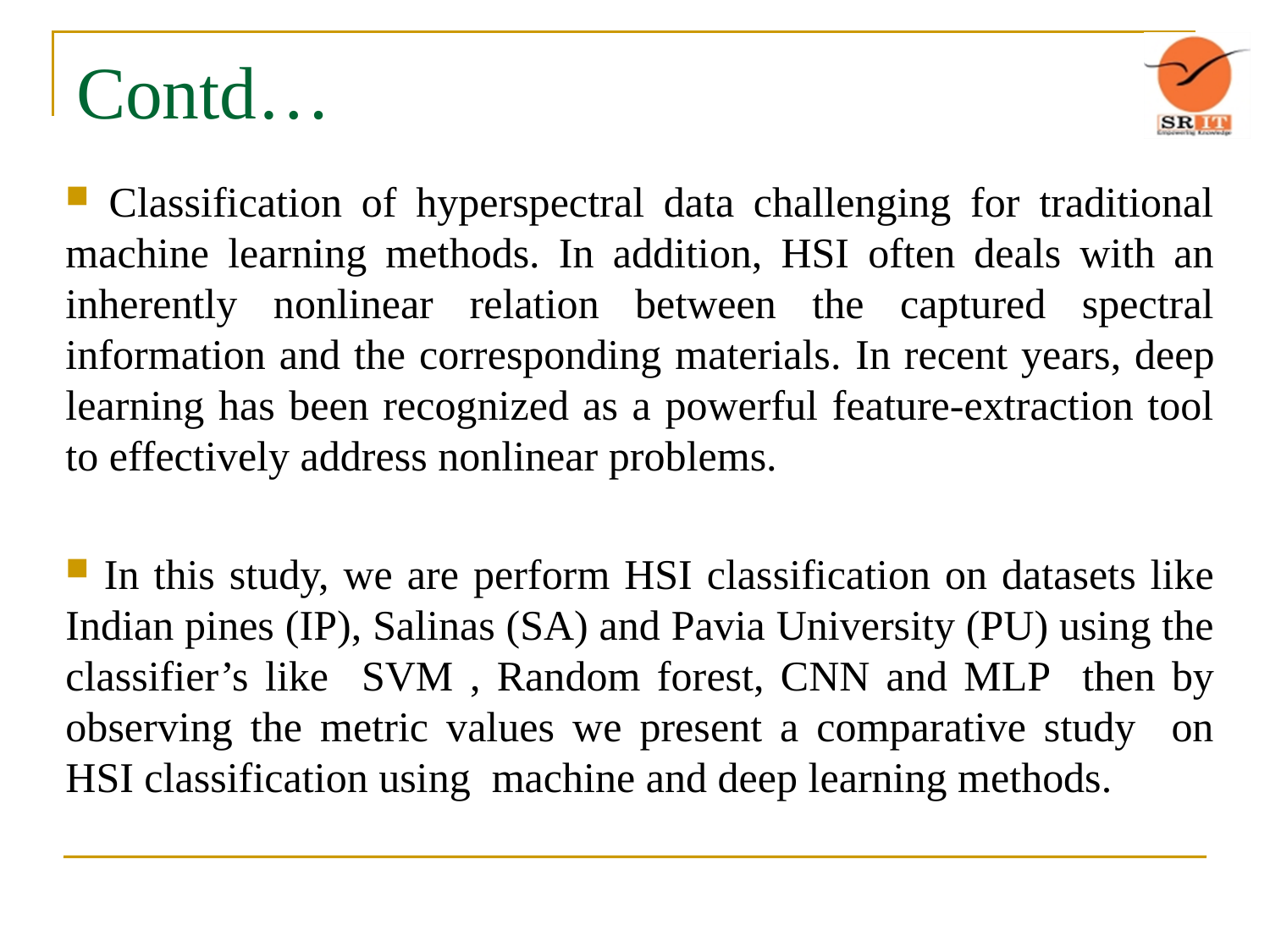

# Contd…
 Classification of hyperspectral data challenging for traditional machine learning methods. In addition, HSI often deals with an inherently nonlinear relation between the captured spectral information and the corresponding materials. In recent years, deep learning has been recognized as a powerful feature-extraction tool to effectively address nonlinear problems.

 In this study, we are perform HSI classification on datasets like Indian pines (IP), Salinas (SA) and Pavia University (PU) using the classifier’s like  SVM , Random forest, CNN and MLP  then by observing the metric values we present a comparative study  on HSI classification using  machine and deep learning methods.